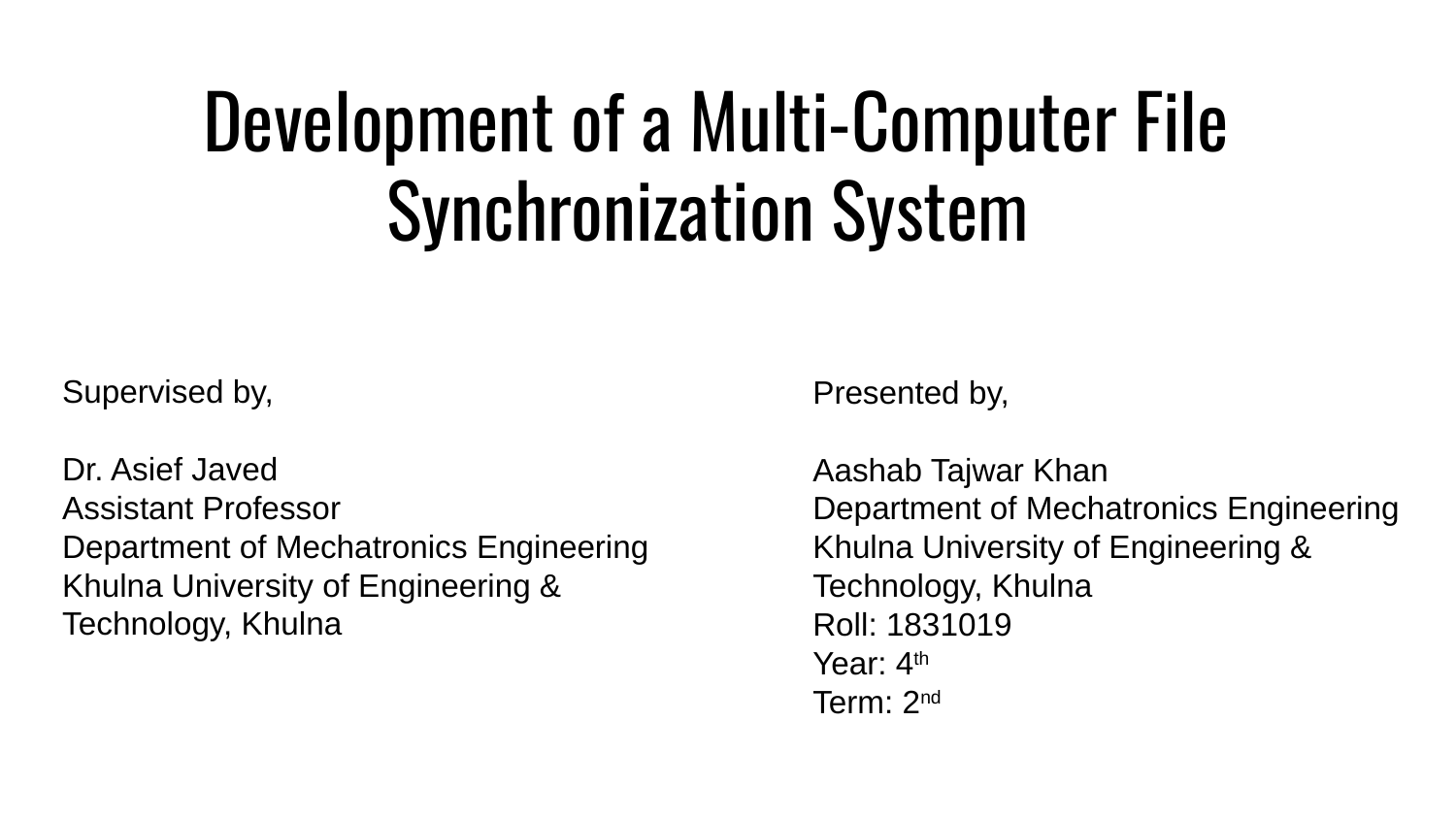

Development of a Multi-Computer File Synchronization System
Supervised by,

Dr. Asief Javed
Assistant Professor
Department of Mechatronics Engineering
Khulna University of Engineering & Technology, Khulna

Presented by,

Aashab Tajwar Khan
Department of Mechatronics Engineering
Khulna University of Engineering & Technology, Khulna
Roll: 1831019
Year: 4th
Term: 2nd